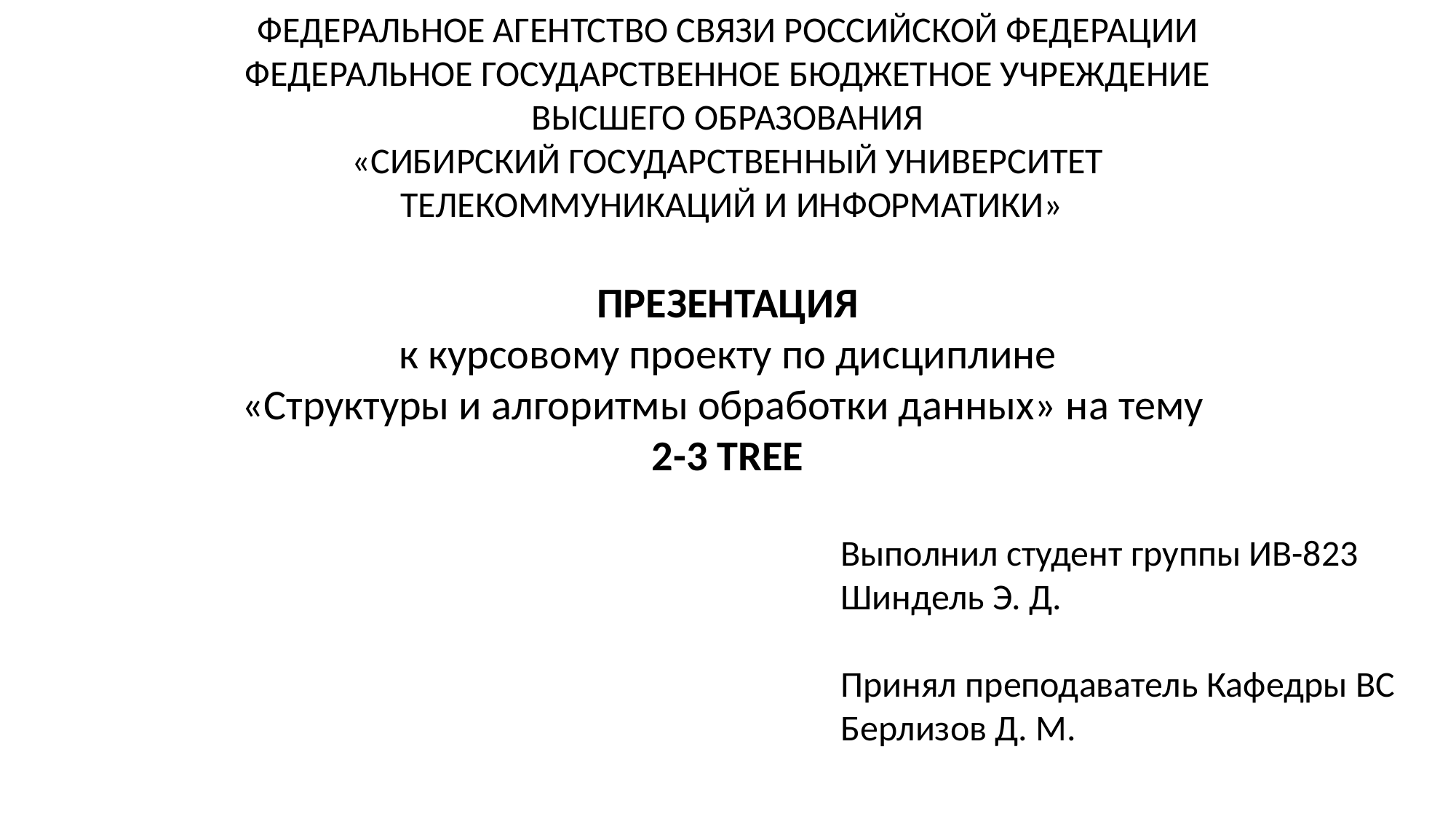

ФЕДЕРАЛЬНОЕ АГЕНТСТВО СВЯЗИ РОССИЙСКОЙ ФЕДЕРАЦИИ
ФЕДЕРАЛЬНОЕ ГОСУДАРСТВЕННОЕ БЮДЖЕТНОЕ УЧРЕЖДЕНИЕ
ВЫСШЕГО ОБРАЗОВАНИЯ
«СИБИРСКИЙ ГОСУДАРСТВЕННЫЙ УНИВЕРСИТЕТ
 ТЕЛЕКОММУНИКАЦИЙ И ИНФОРМАТИКИ»
ПРЕЗЕНТАЦИЯ
к курсовому проекту по дисциплине
«Структуры и алгоритмы обработки данных» на тему
2-3 TREE
Выполнил студент группы ИВ-823 Шиндель Э. Д.

Принял преподаватель Кафедры ВС Берлизов Д. М.